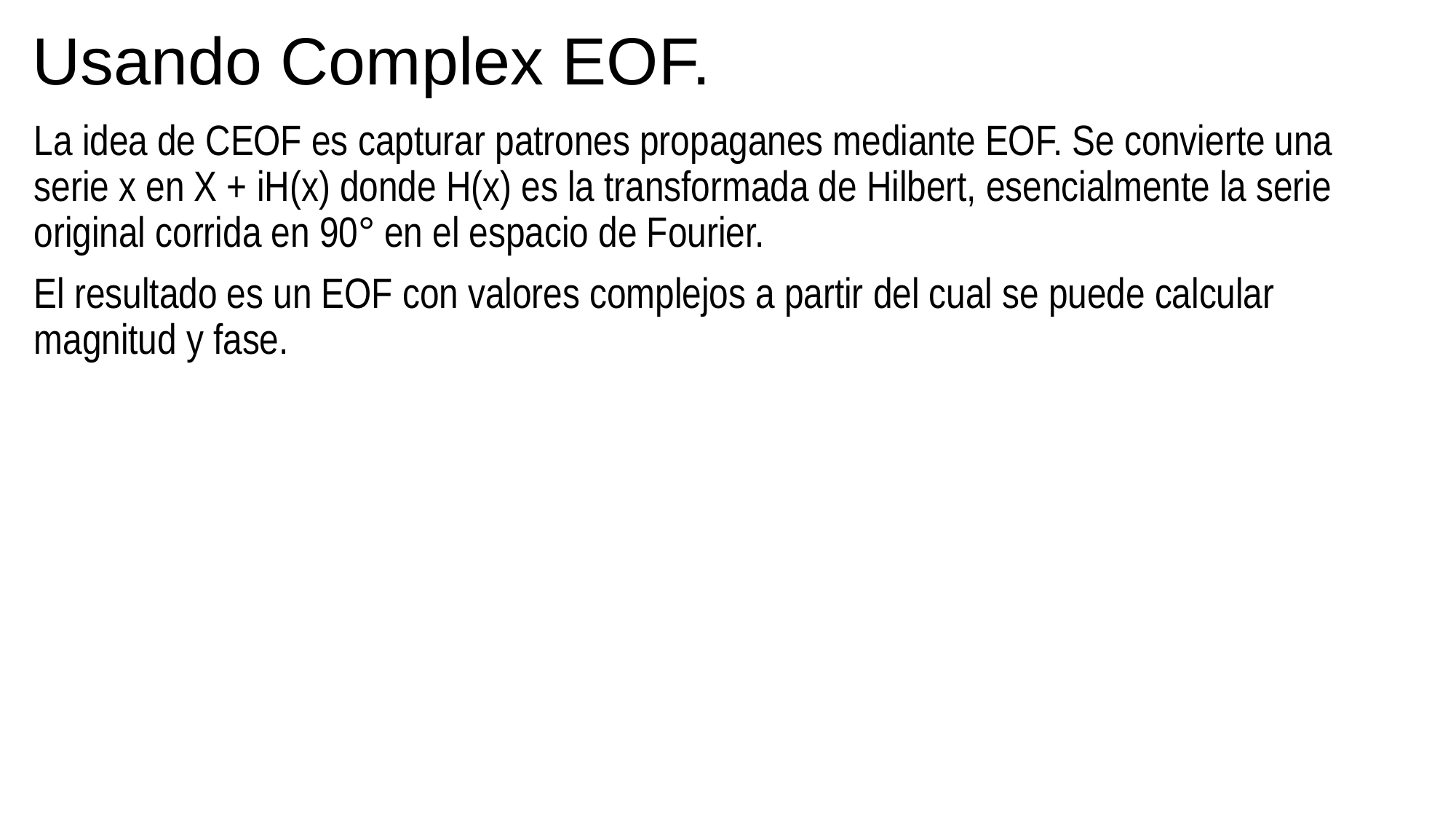

# Usando Complex EOF.
La idea de CEOF es capturar patrones propaganes mediante EOF. Se convierte una serie x en X + iH(x) donde H(x) es la transformada de Hilbert, esencialmente la serie original corrida en 90° en el espacio de Fourier.
El resultado es un EOF con valores complejos a partir del cual se puede calcular magnitud y fase.